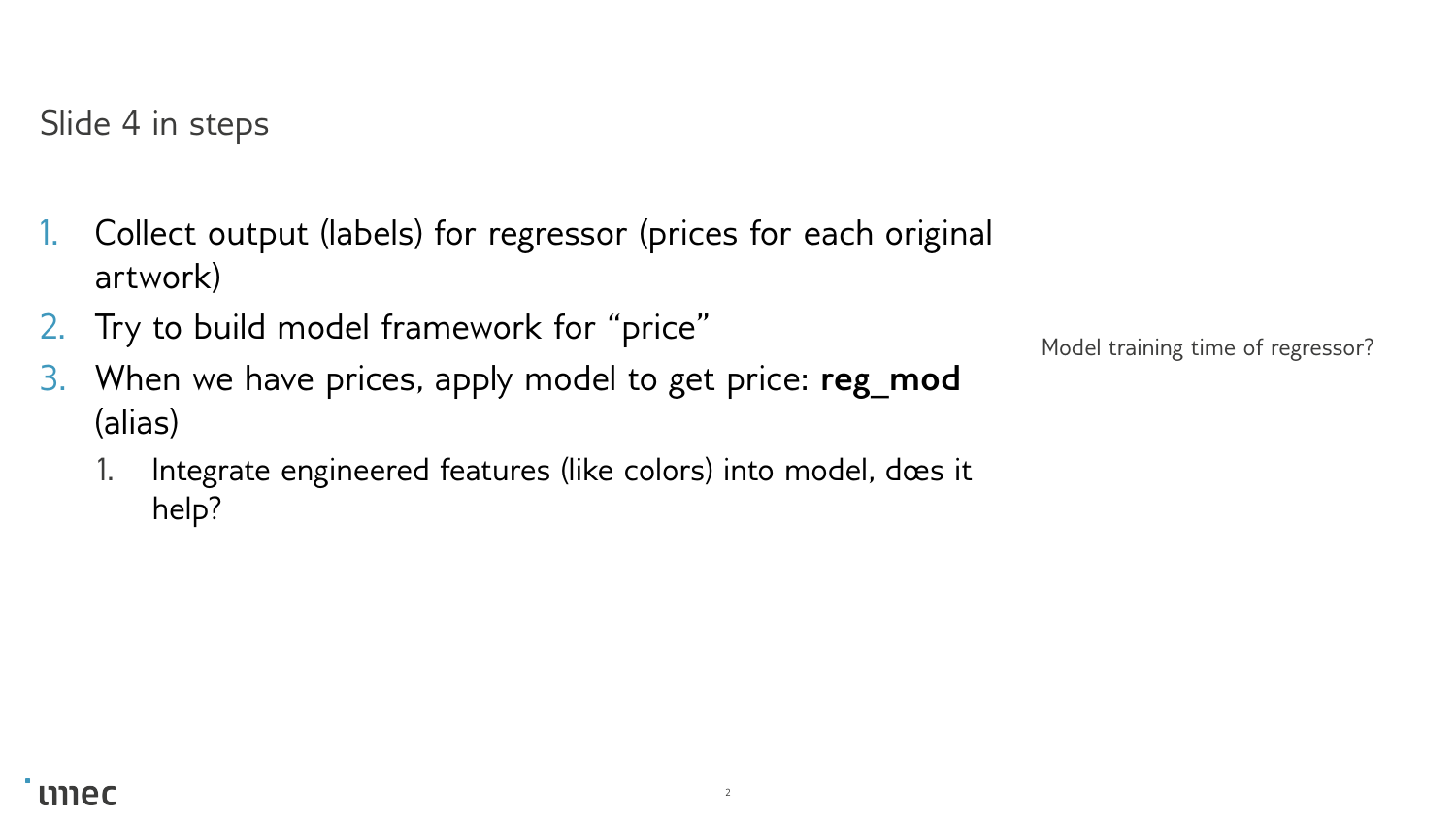

#
Slide 4 in steps
Collect output (labels) for regressor (prices for each original artwork)
Try to build model framework for “price”
When we have prices, apply model to get price: reg_mod (alias)
Integrate engineered features (like colors) into model, does it help?

Model training time of regressor?
2